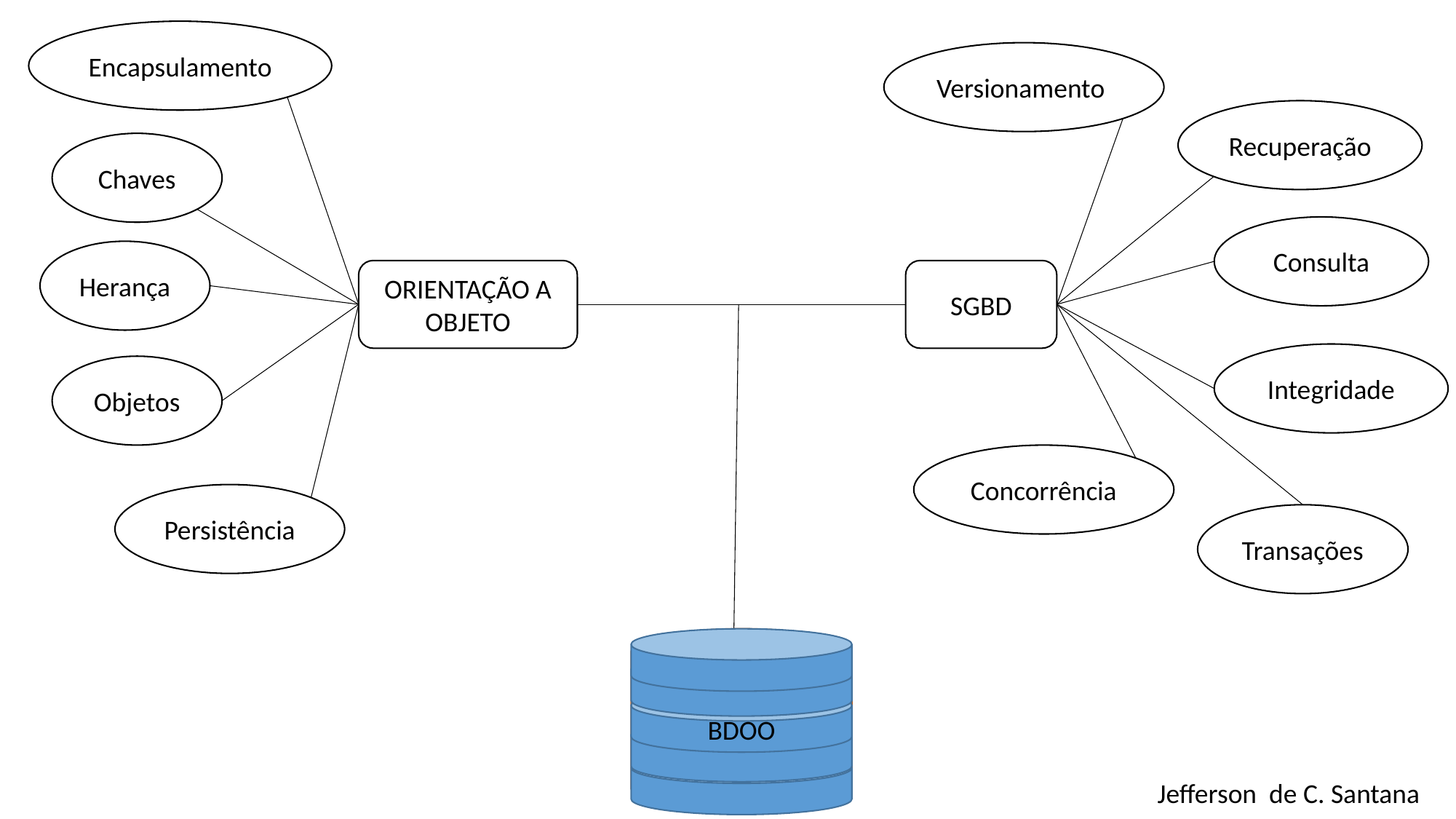

Encapsulamento
Versionamento
Recuperação
Chaves
Consulta
Herança
ORIENTAÇÃO A OBJETO
SGBD
Integridade
Objetos
Concorrência
Persistência
Transações

BDOO

Jefferson  de C. Santana